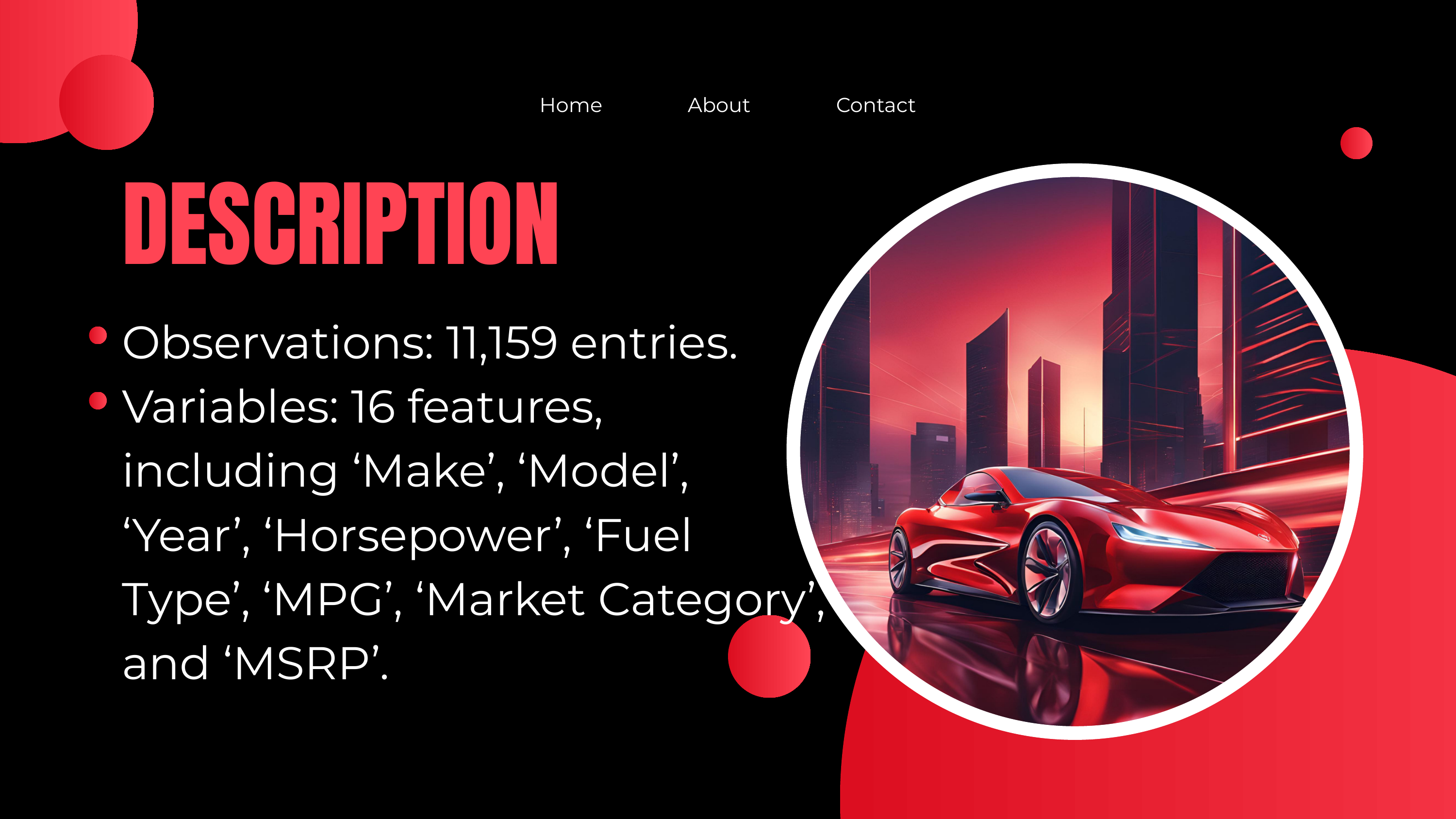

Home
About
Contact

DESCRIPTION

Observations: 11,159 entries.
Variables: 16 features, including ‘Make’, ‘Model’, ‘Year’, ‘Horsepower’, ‘Fuel Type’, ‘MPG’, ‘Market Category’, and ‘MSRP’.